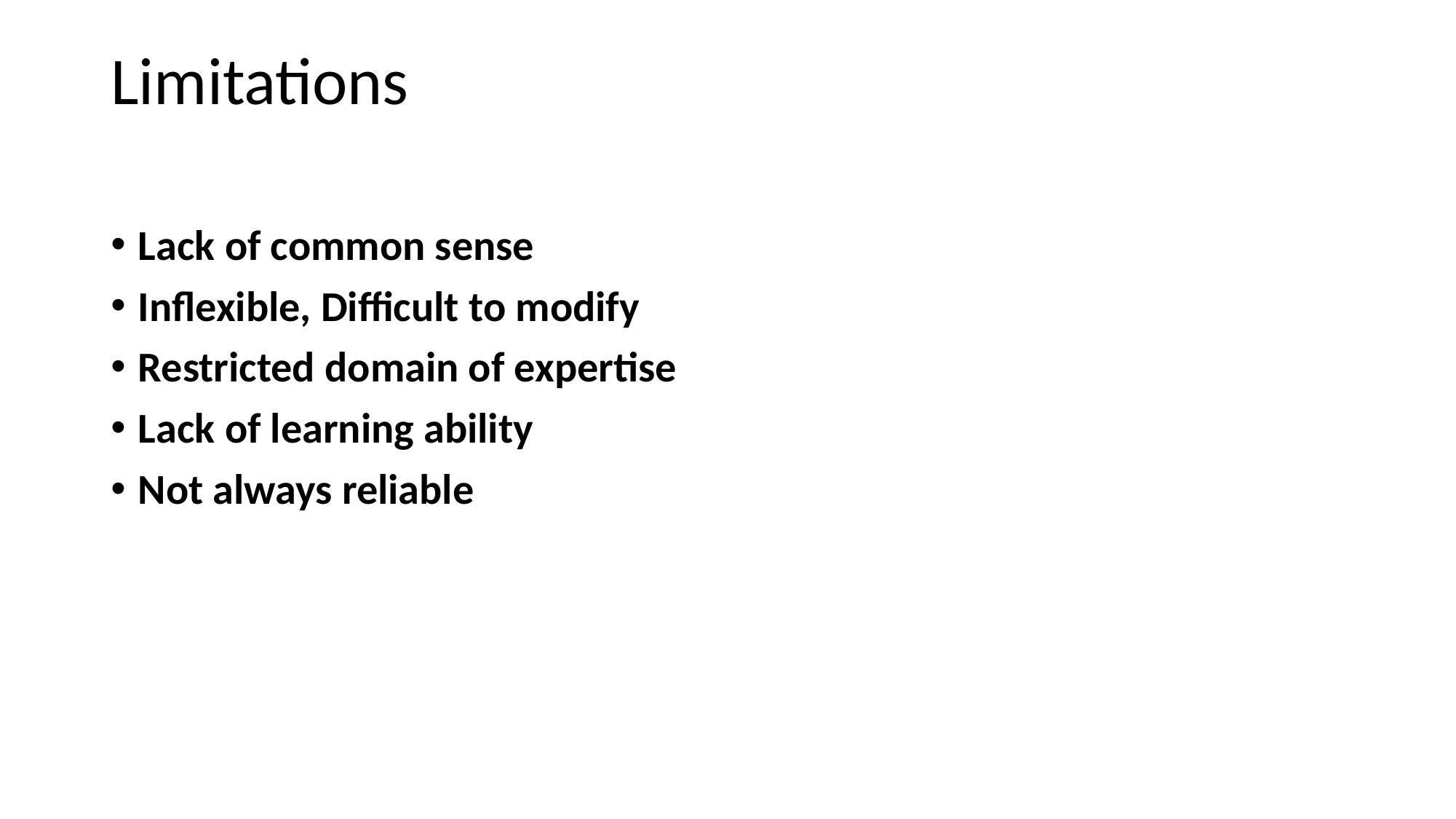

# Limitations
Lack of common sense
Inflexible, Difficult to modify
Restricted domain of expertise
Lack of learning ability
Not always reliable